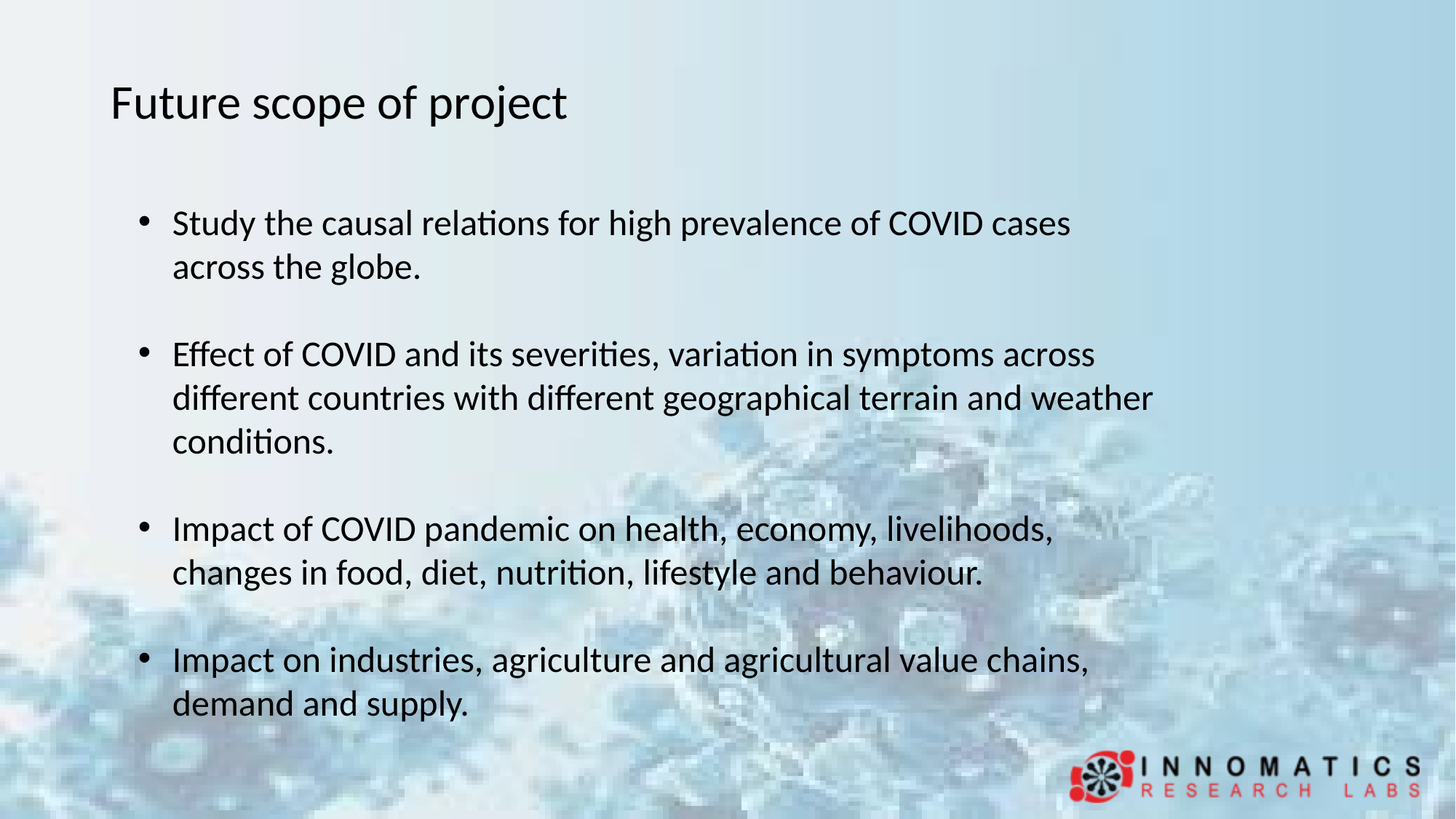

# Future scope of project
Study the causal relations for high prevalence of COVID cases across the globe.

Effect of COVID and its severities, variation in symptoms across different countries with different geographical terrain and weather conditions.

Impact of COVID pandemic on health, economy, livelihoods, changes in food, diet, nutrition, lifestyle and behaviour.

Impact on industries, agriculture and agricultural value chains, demand and supply.